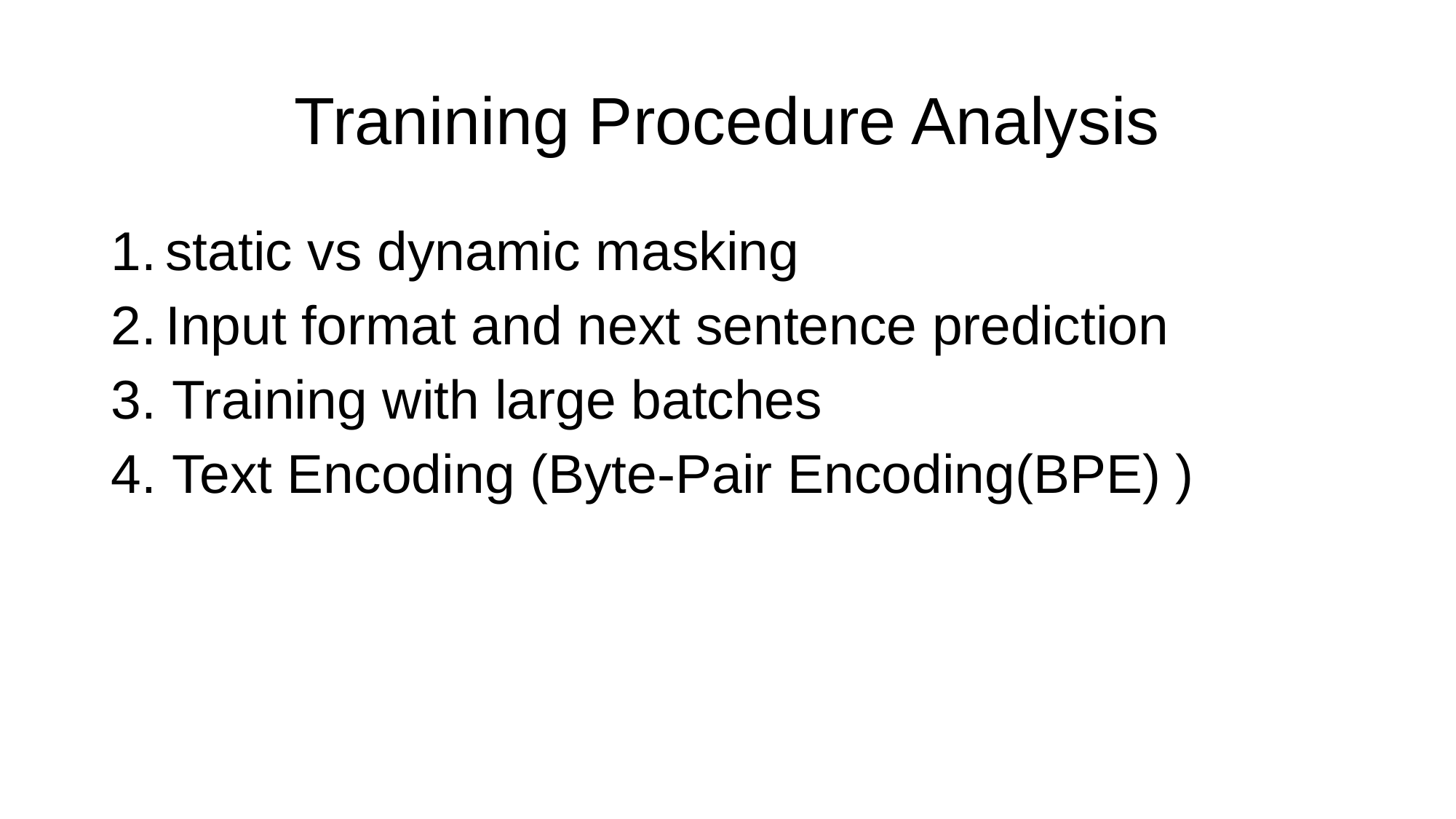

# Tranining Procedure Analysis
static vs dynamic masking
Input format and next sentence prediction
Training with large batches
Text Encoding (Byte-Pair Encoding(BPE) )